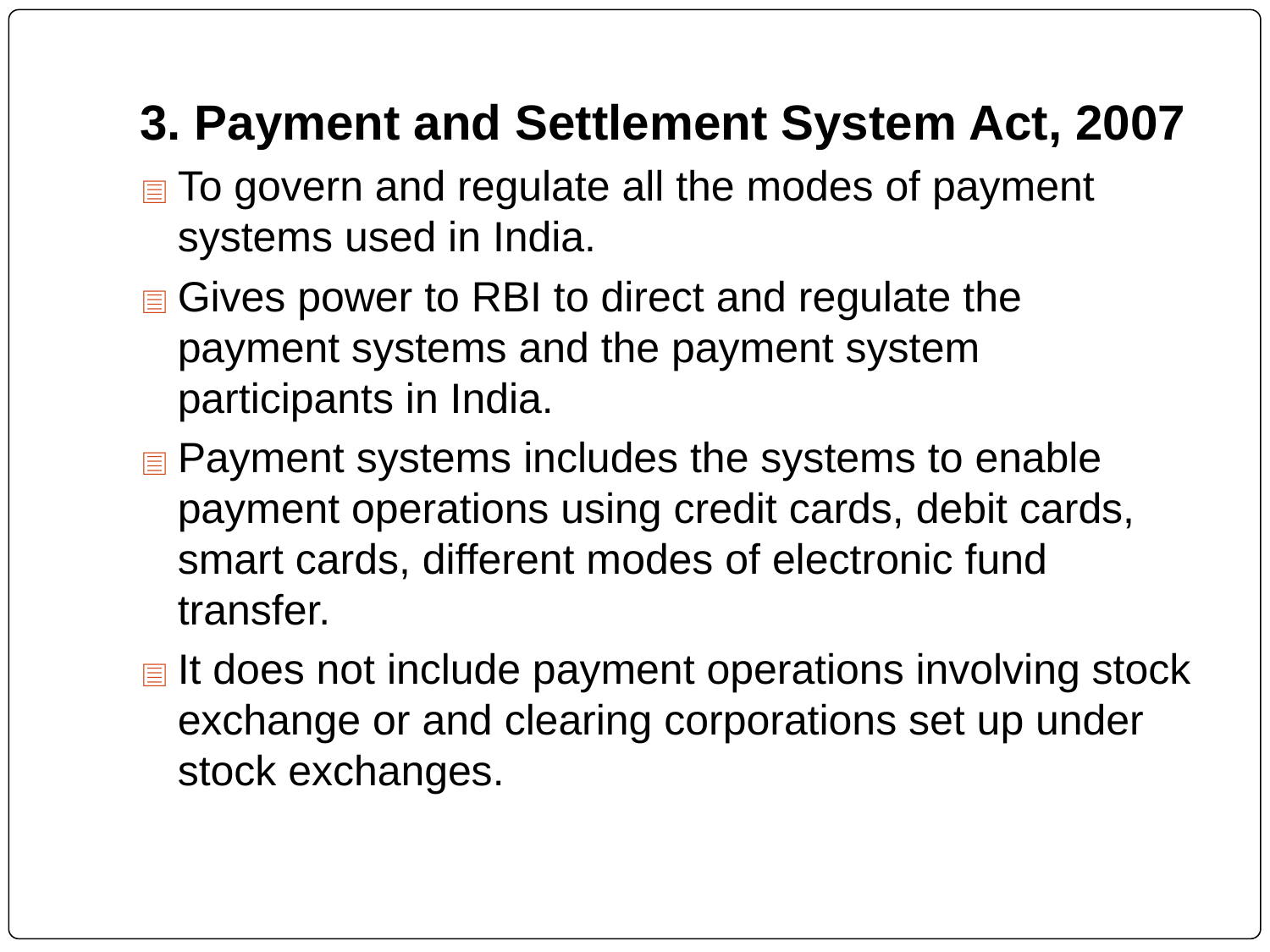

3. Payment and Settlement System Act, 2007
To govern and regulate all the modes of payment systems used in India.
Gives power to RBI to direct and regulate the payment systems and the payment system participants in India.
Payment systems includes the systems to enable payment operations using credit cards, debit cards, smart cards, different modes of electronic fund transfer.
It does not include payment operations involving stock exchange or and clearing corporations set up under stock exchanges.